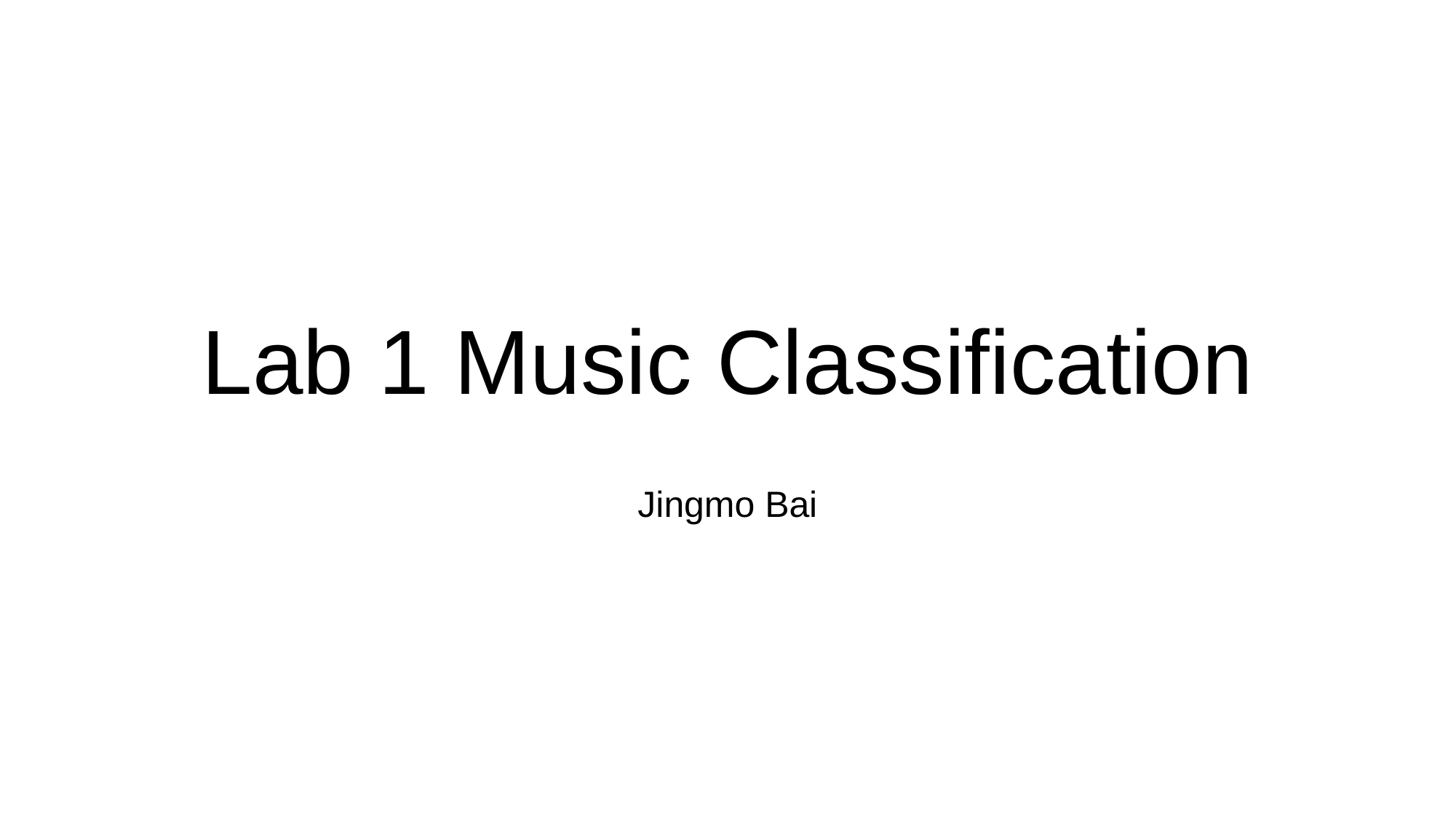

# Lab 1 Music Classification
Jingmo Bai